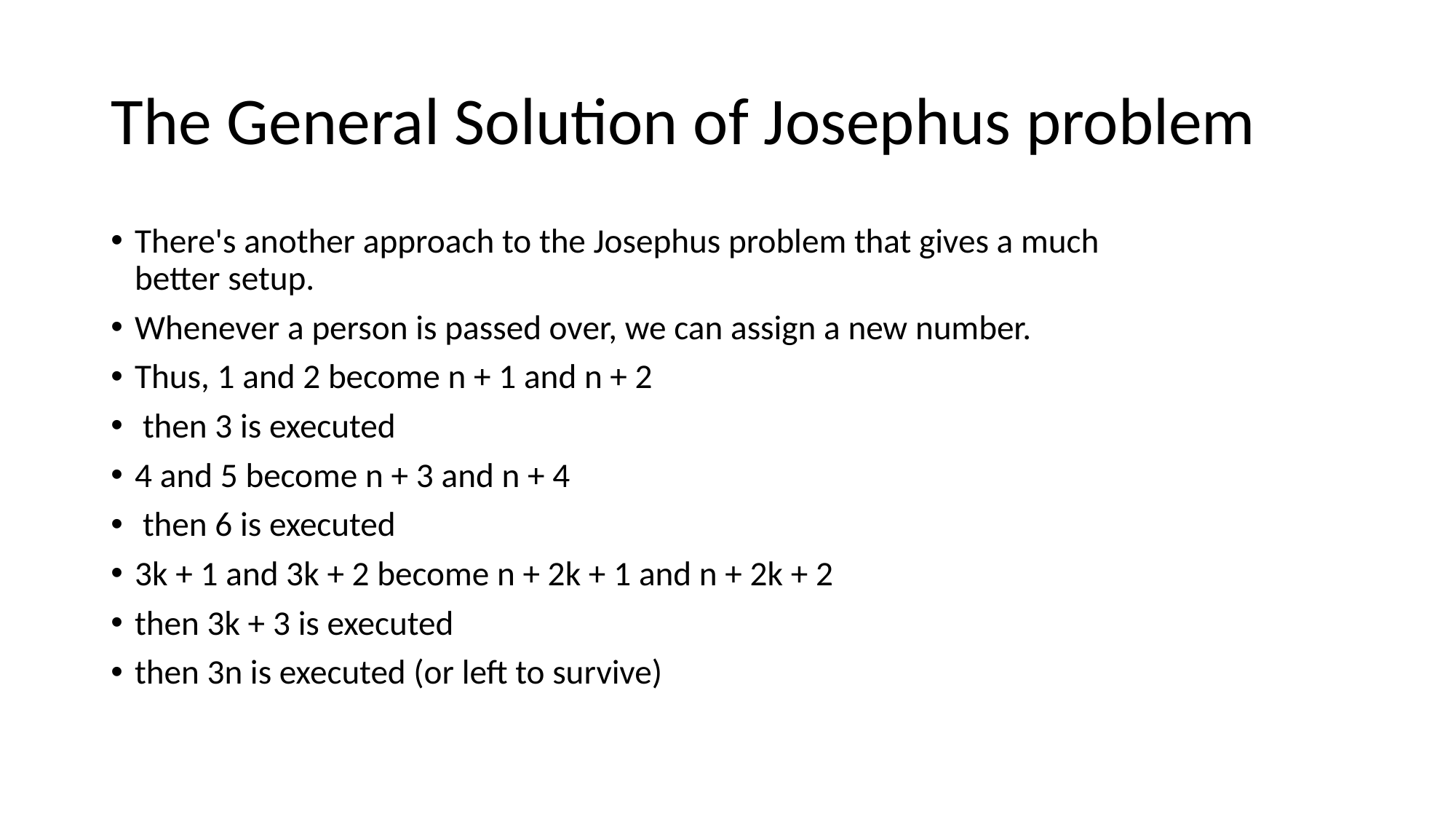

# The General Solution of Josephus problem
There's another approach to the Josephus problem that gives a much
better setup.
Whenever a person is passed over, we can assign a new number.
Thus, 1 and 2 become n + 1 and n + 2
 then 3 is executed
4 and 5 become n + 3 and n + 4
 then 6 is executed
3k + 1 and 3k + 2 become n + 2k + 1 and n + 2k + 2
then 3k + 3 is executed
then 3n is executed (or left to survive)